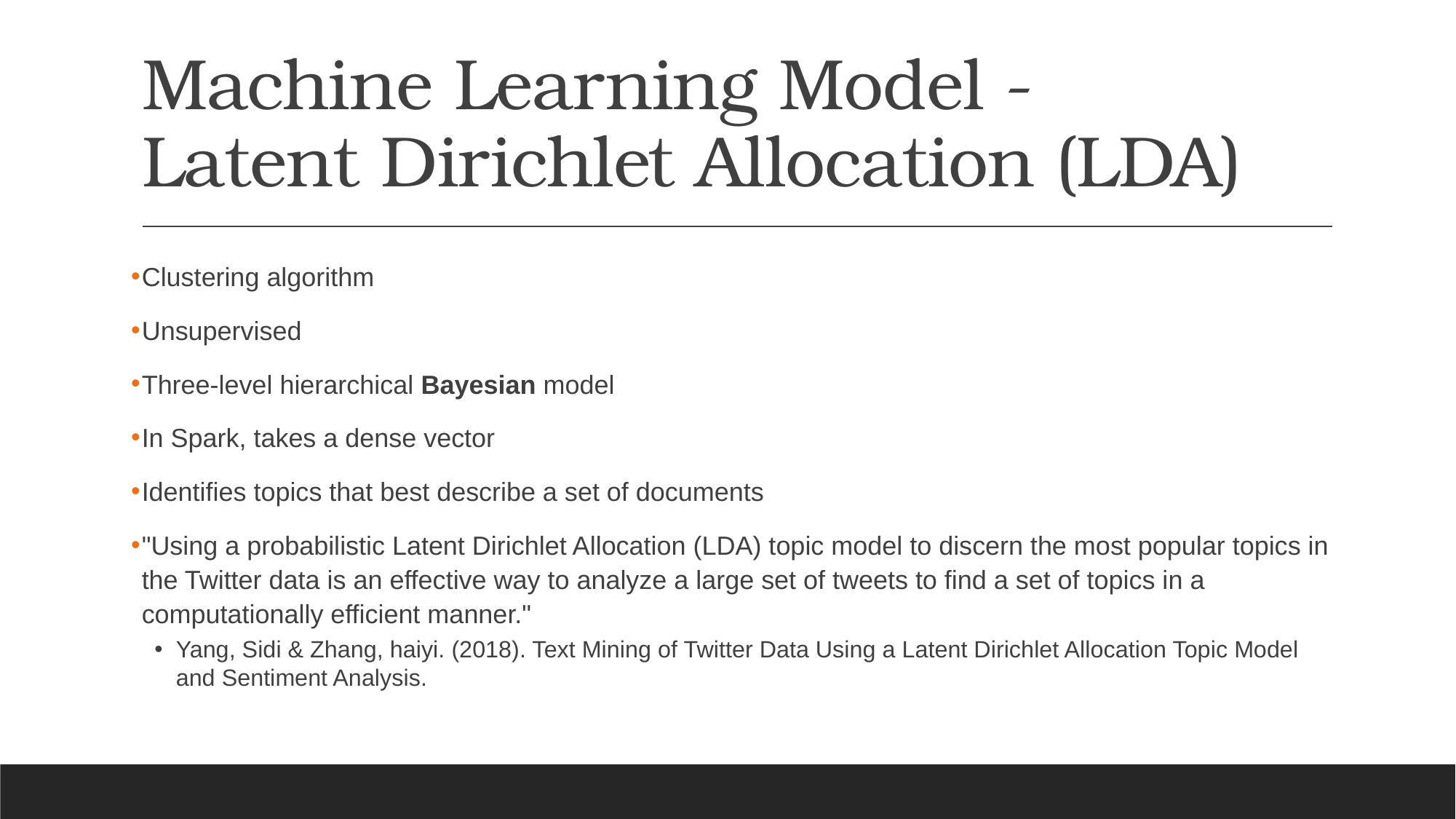

# Machine Learning Model - Latent Dirichlet Allocation (LDA)
Clustering algorithm
Unsupervised
Three-level hierarchical Bayesian model
In Spark, takes a dense vector
Identifies topics that best describe a set of documents
"Using a probabilistic Latent Dirichlet Allocation (LDA) topic model to discern the most popular topics in the Twitter data is an effective way to analyze a large set of tweets to find a set of topics in a computationally efficient manner."
Yang, Sidi & Zhang, haiyi. (2018). Text Mining of Twitter Data Using a Latent Dirichlet Allocation Topic Model and Sentiment Analysis.